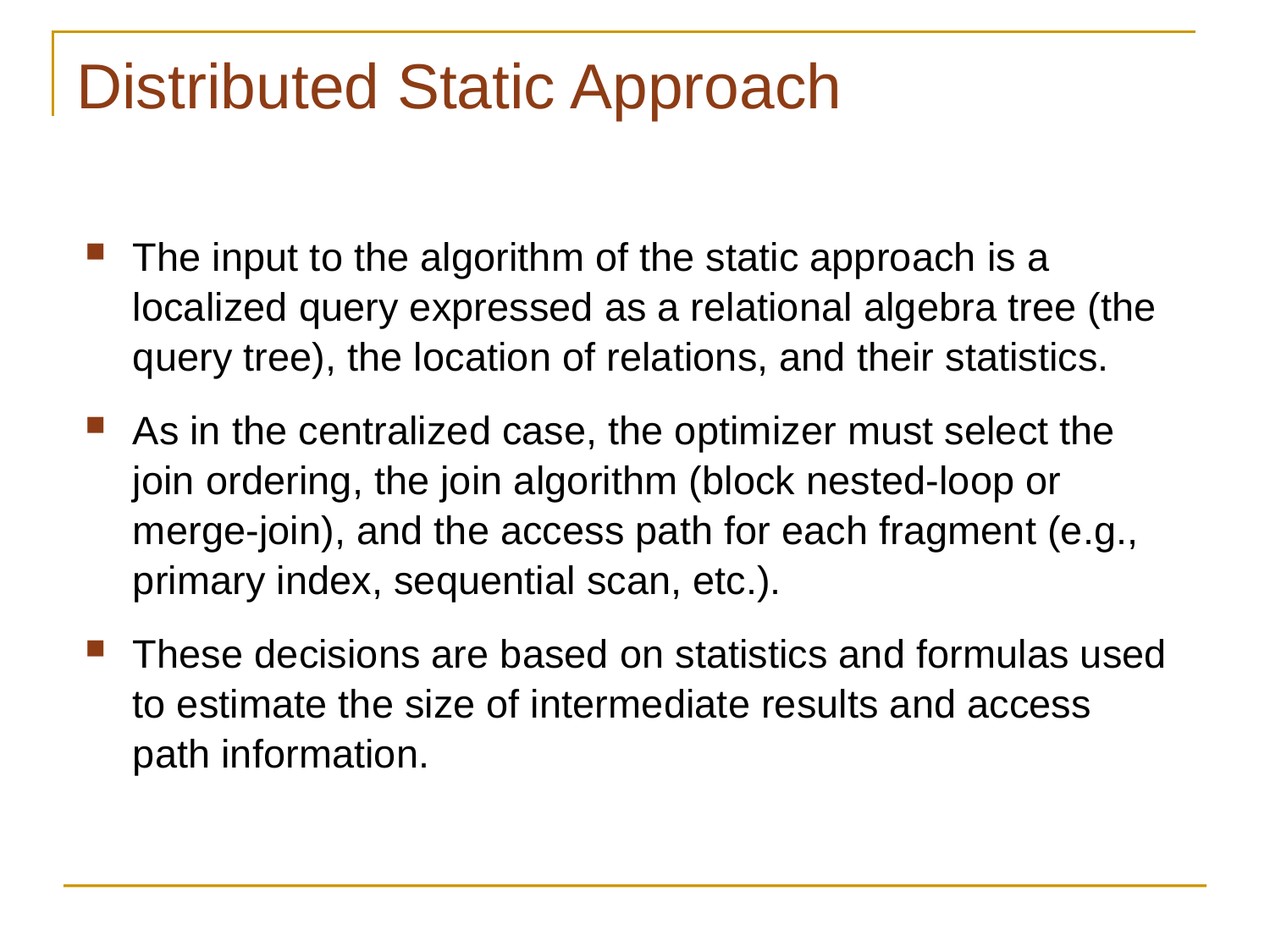

# Distributed Static Approach
The input to the algorithm of the static approach is a localized query expressed as a relational algebra tree (the query tree), the location of relations, and their statistics.
As in the centralized case, the optimizer must select the join ordering, the join algorithm (block nested-loop or merge-join), and the access path for each fragment (e.g., primary index, sequential scan, etc.).
These decisions are based on statistics and formulas used to estimate the size of intermediate results and access path information.